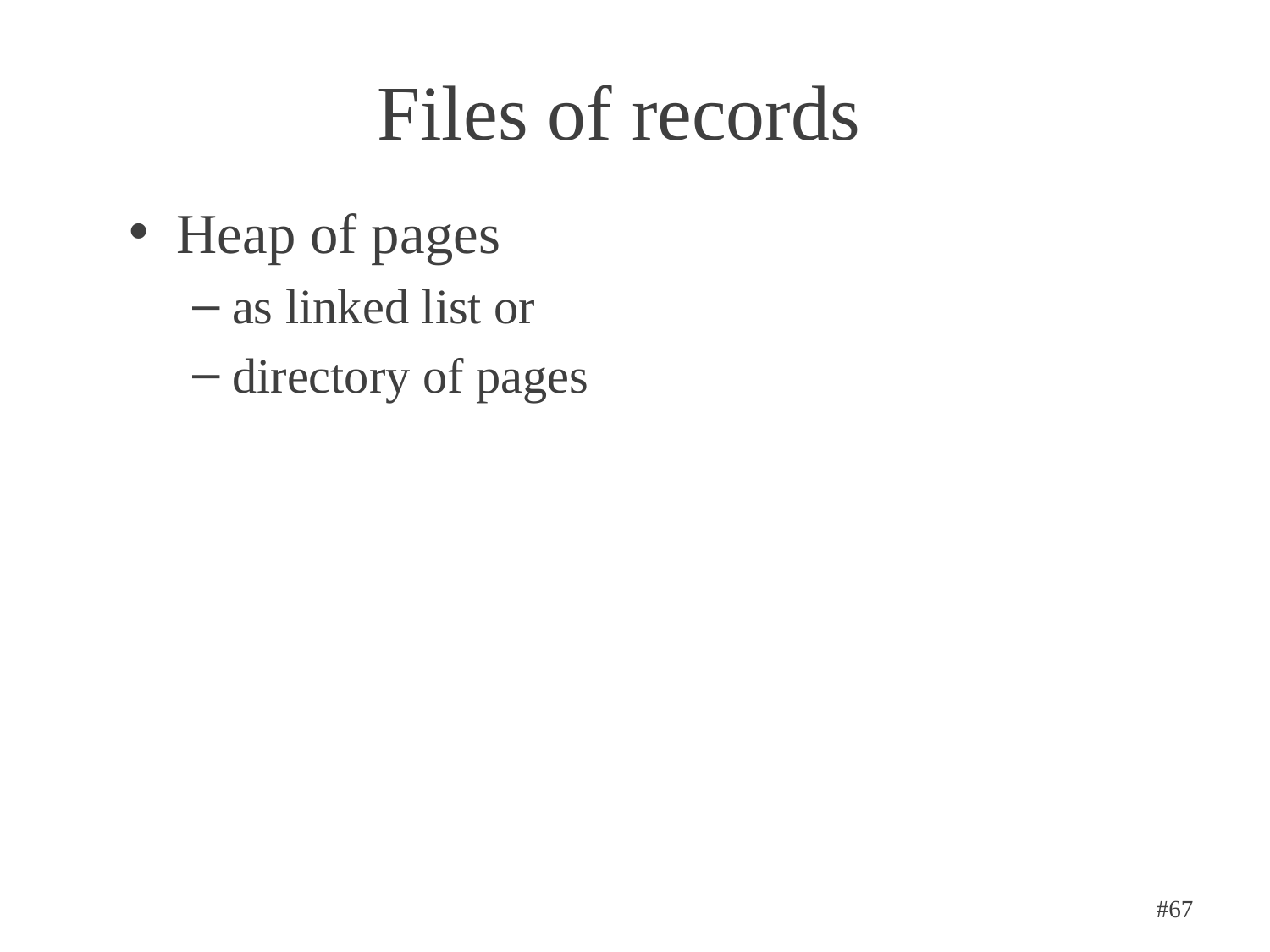

# Files of records
Heap of pages
as linked list or
directory of pages

#67